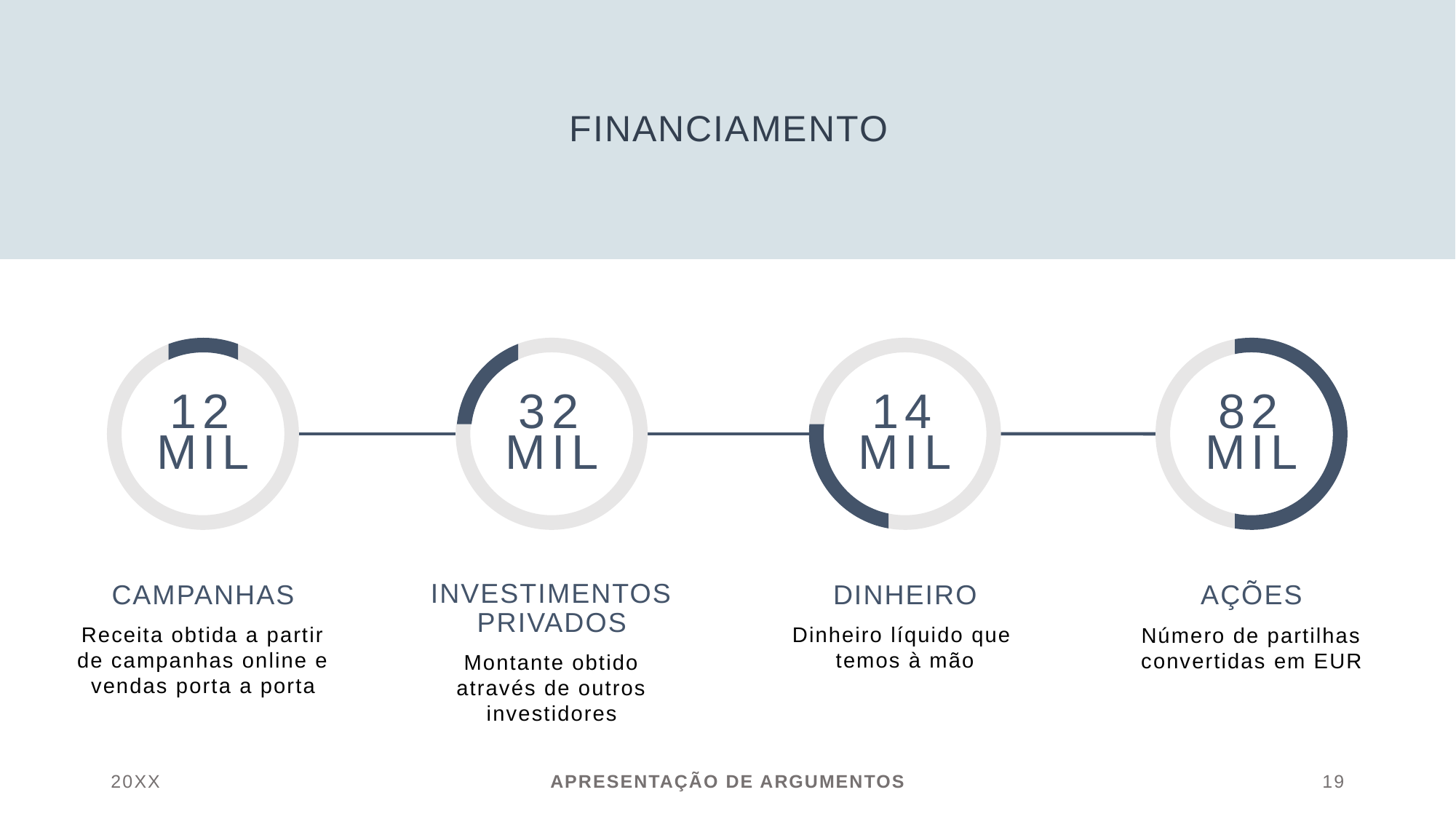

# Financiamento

12 mil
32 mil
14 mil
82 mil
Campanhas
Dinheiro
Ações
Investimentos privados
Receita obtida a partir de campanhas online e vendas porta a porta
Dinheiro líquido que
temos à mão
Número de partilhas convertidas em EUR
Montante obtido através de outros investidores
20XX
Apresentação de argumentos
19